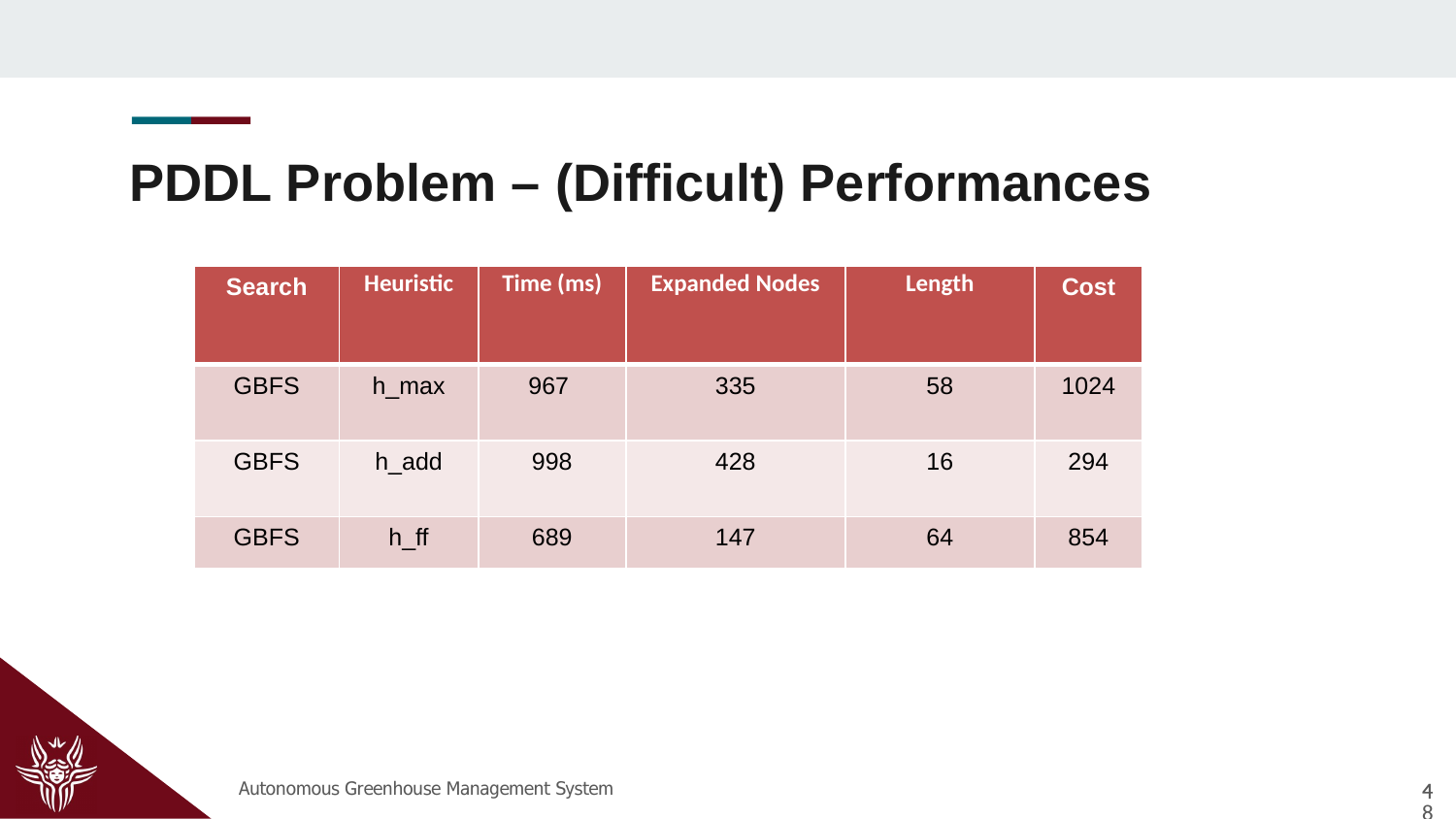

# PDDL Problem – (Difficult) Performances
| Search | Heuristic | Time (ms) | Expanded Nodes | Length | Cost |
| --- | --- | --- | --- | --- | --- |
| GBFS | h\_max | 967 | 335 | 58 | 1024 |
| GBFS | h\_add | 998 | 428 | 16 | 294 |
| GBFS | h\_ff | 689 | 147 | 64 | 854 |
Autonomous Greenhouse Management System
48